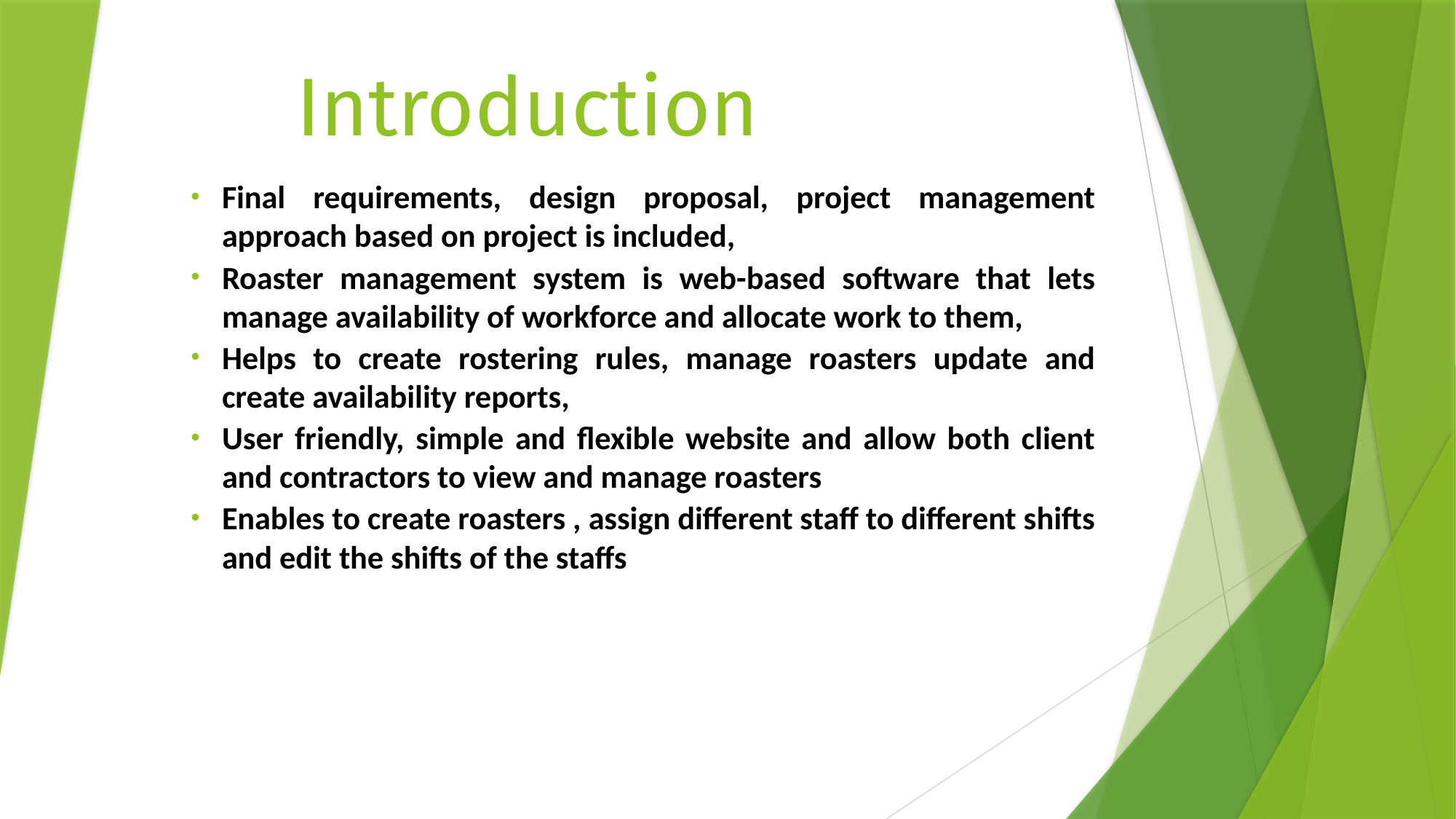

# Introduction
Final requirements, design proposal, project management approach based on project is included,
Roaster management system is web-based software that lets manage availability of workforce and allocate work to them,
Helps to create rostering rules, manage roasters update and create availability reports,
User friendly, simple and flexible website and allow both client and contractors to view and manage roasters
Enables to create roasters , assign different staff to different shifts and edit the shifts of the staffs